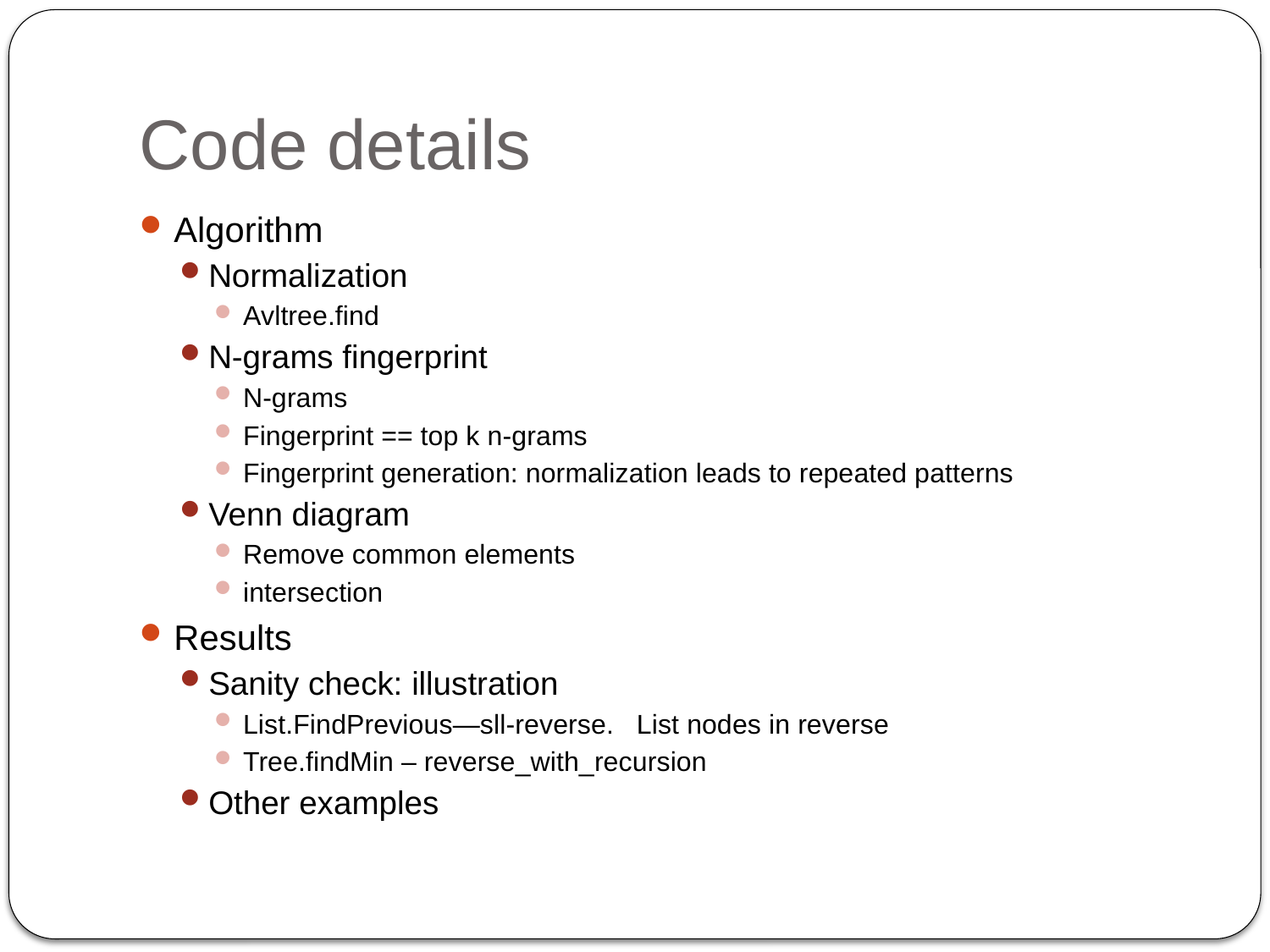

# Code details
Algorithm
Normalization
Avltree.find
N-grams fingerprint
N-grams
Fingerprint == top k n-grams
Fingerprint generation: normalization leads to repeated patterns
Venn diagram
Remove common elements
intersection
Results
Sanity check: illustration
List.FindPrevious—sll-reverse.   List nodes in reverse
Tree.findMin – reverse_with_recursion
Other examples